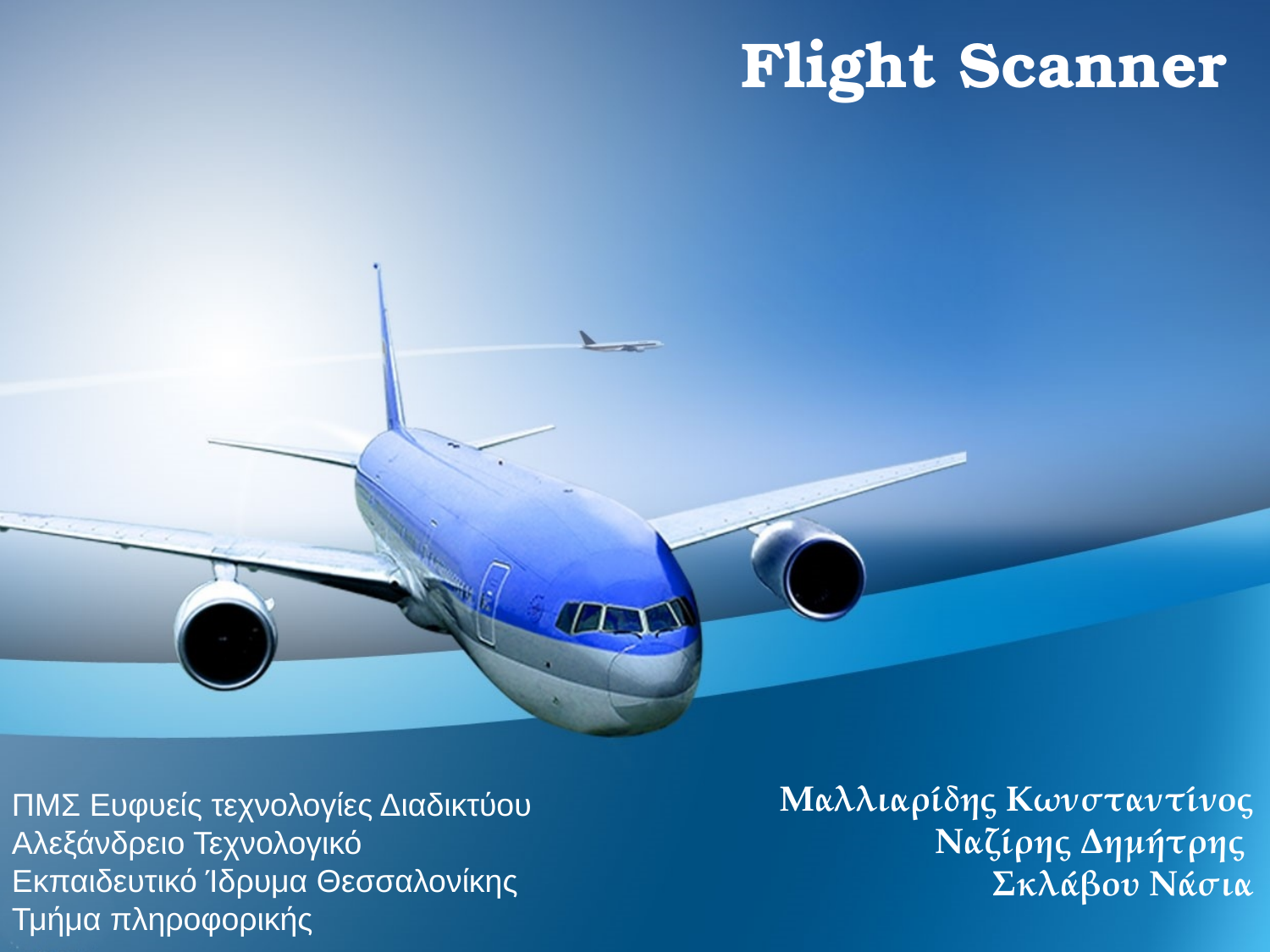

# Flight Scanner
ΠΜΣ Ευφυείς τεχνολογίες Διαδικτύου
Αλεξάνδρειο Τεχνολογικό
Εκπαιδευτικό Ίδρυμα Θεσσαλονίκης
Τμήμα πληροφορικής
Μαλλιαρίδης Κωνσταντίνος
Ναζίρης Δημήτρης
Σκλάβου Νάσια